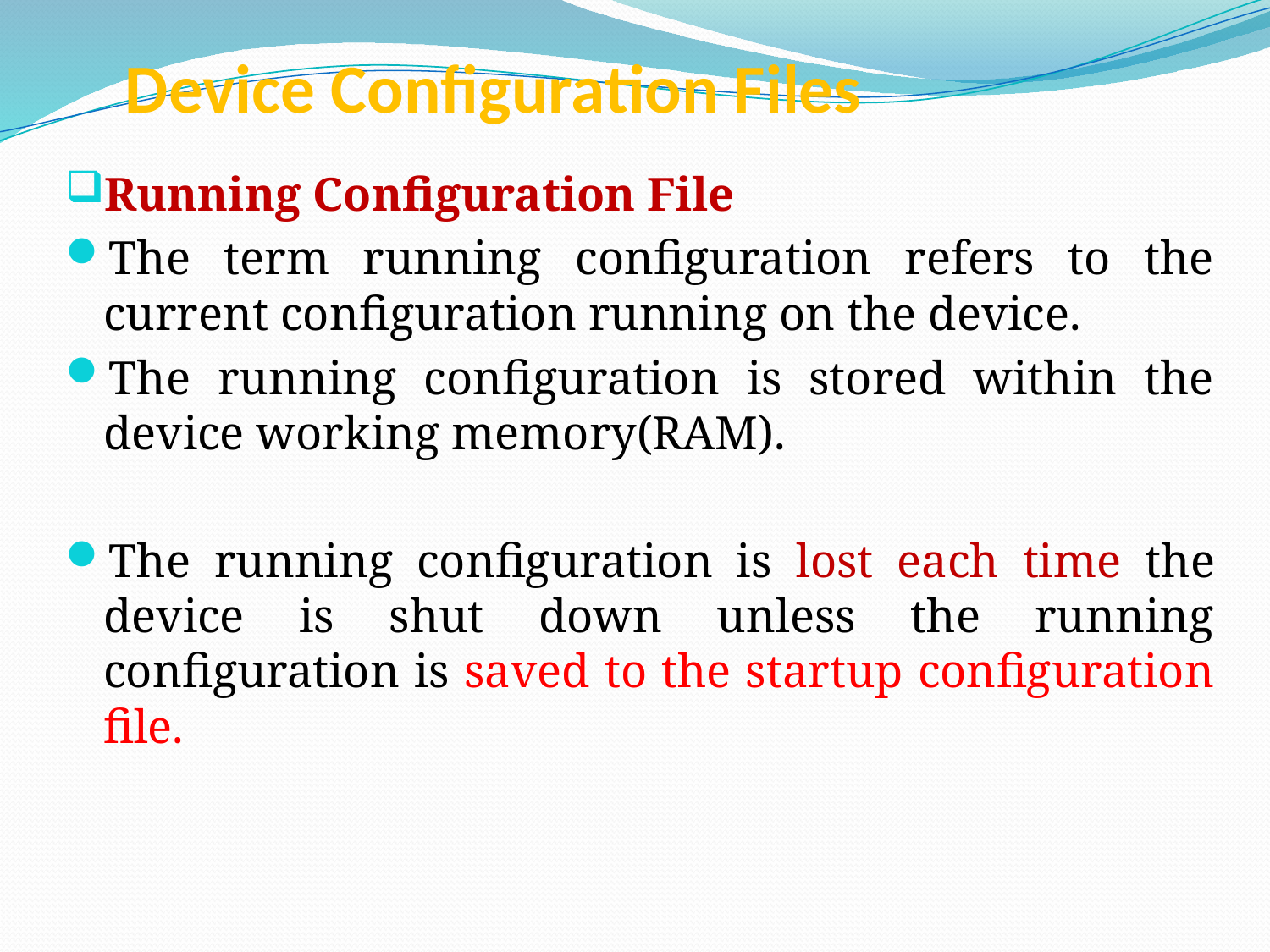

# Device Configuration Files
Running Configuration File
The term running configuration refers to the current configuration running on the device.
The running configuration is stored within the device working memory(RAM).

The running configuration is lost each time the device is shut down unless the running configuration is saved to the startup configuration file.